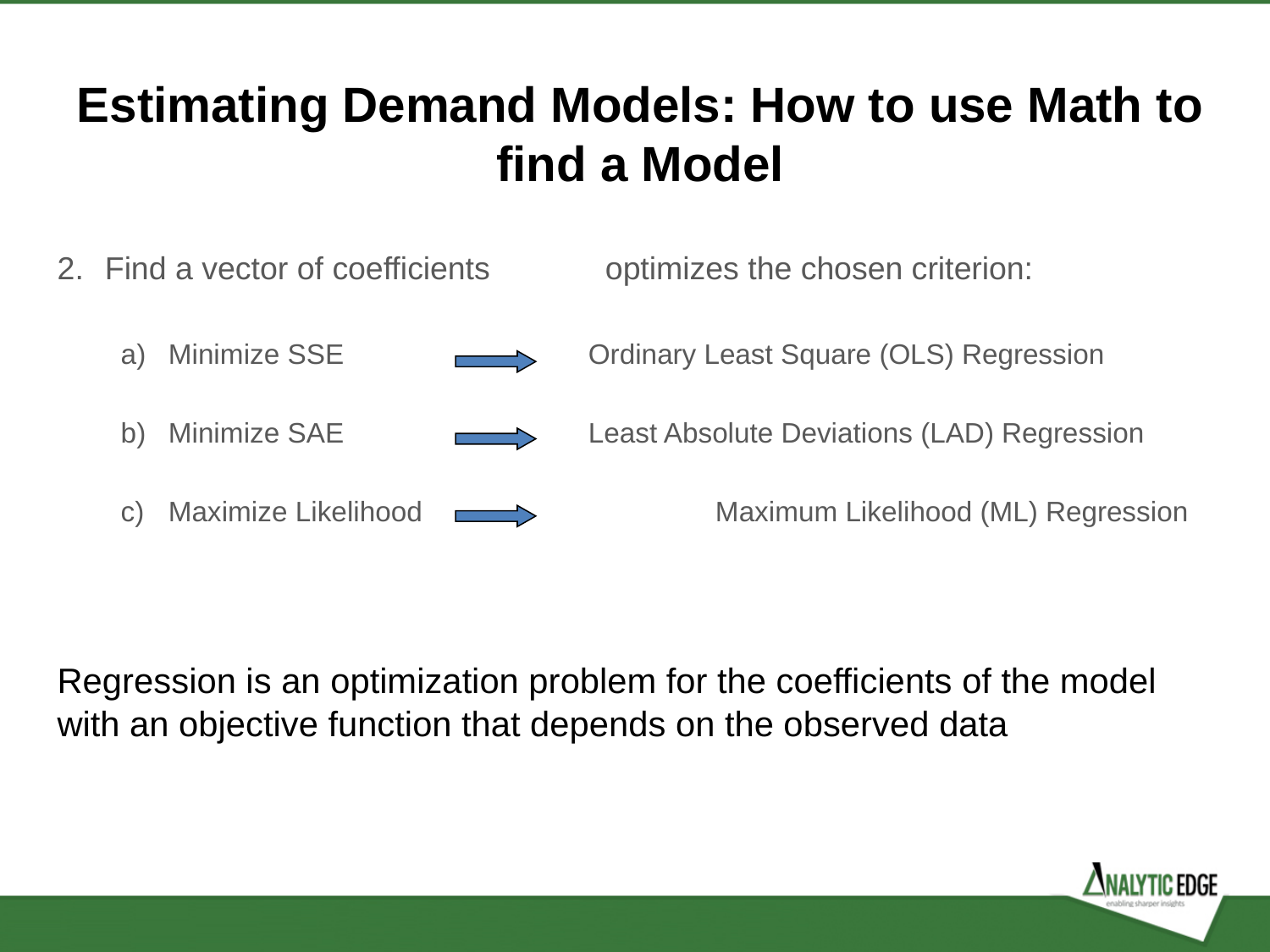

Estimating Demand Models: How to use Math to find a Model
Find a vector of coefficients             optimizes the chosen criterion:

Minimize SSE         		     Ordinary Least Square (OLS) Regression

Minimize SAE		     Least Absolute Deviations (LAD) Regression

Maximize Likelihood		     Maximum Likelihood (ML) Regression

Regression is an optimization problem for the coefficients of the model with an objective function that depends on the observed data